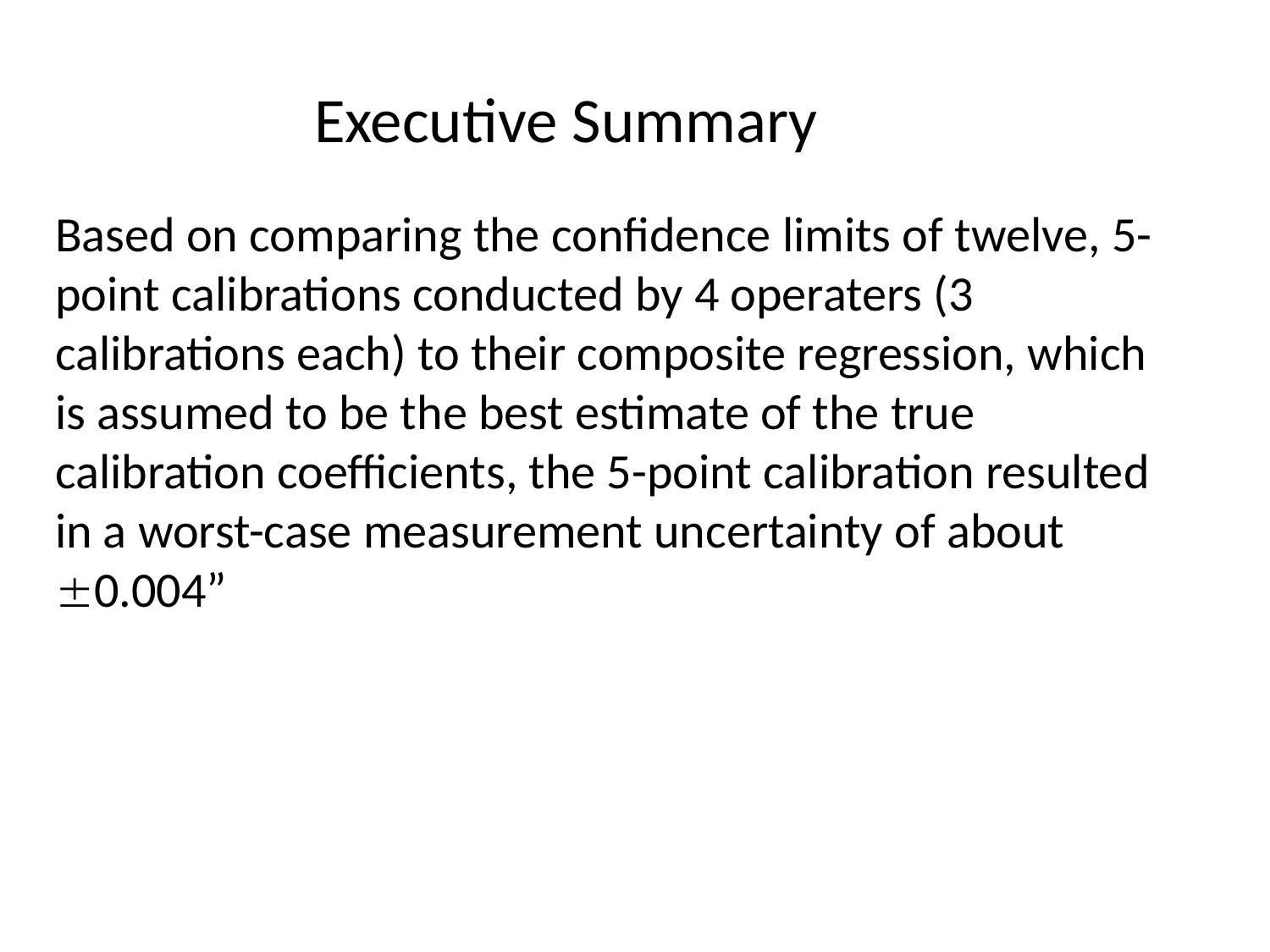

# Executive Summary
Based on comparing the confidence limits of twelve, 5-point calibrations conducted by 4 operaters (3 calibrations each) to their composite regression, which is assumed to be the best estimate of the true calibration coefficients, the 5-point calibration resulted in a worst-case measurement uncertainty of about ±0.004”